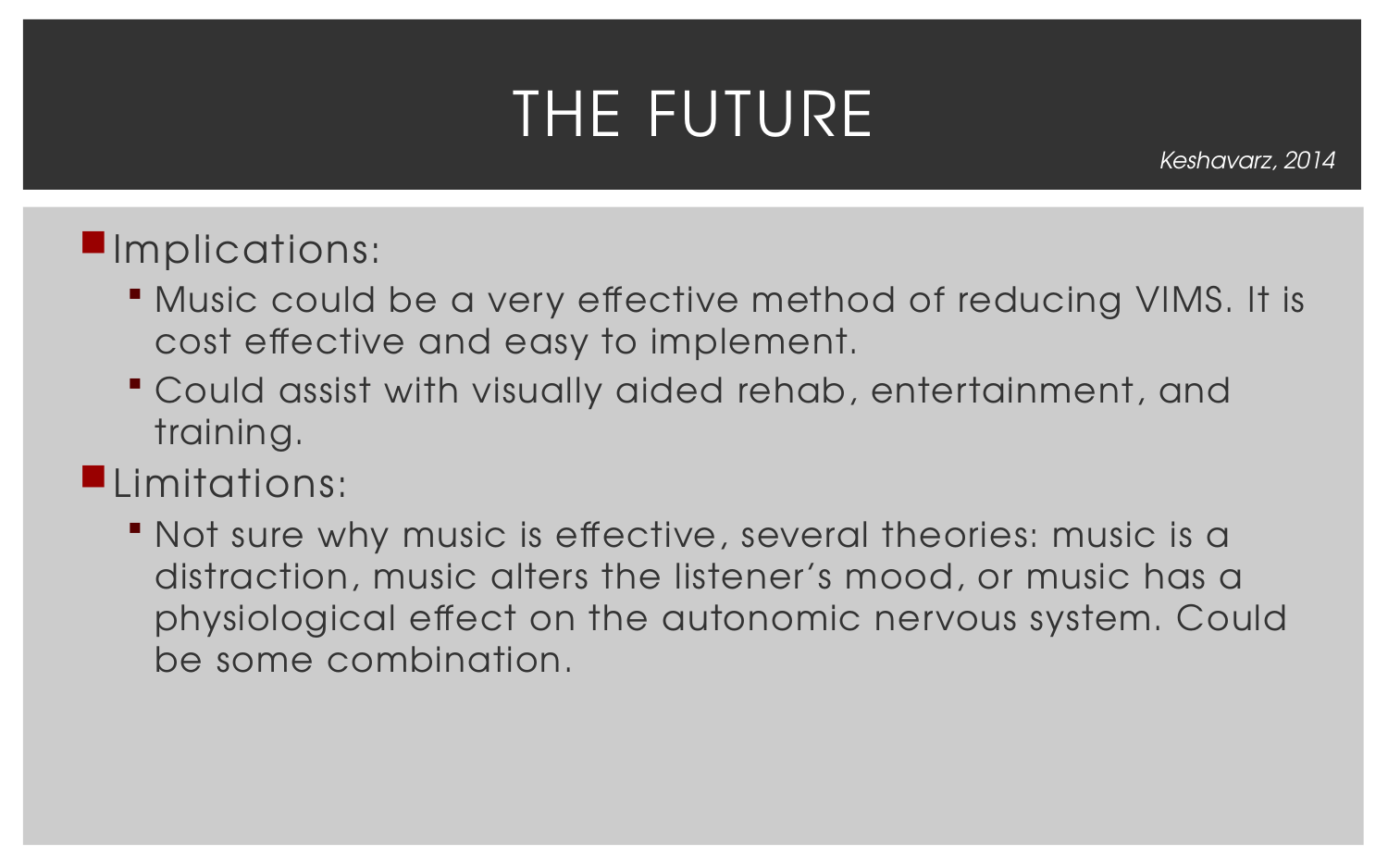

# The future
Keshavarz, 2014
Implications:
Music could be a very effective method of reducing VIMS. It is cost effective and easy to implement.
Could assist with visually aided rehab, entertainment, and training.
Limitations:
Not sure why music is effective, several theories: music is a distraction, music alters the listener’s mood, or music has a physiological effect on the autonomic nervous system. Could be some combination.